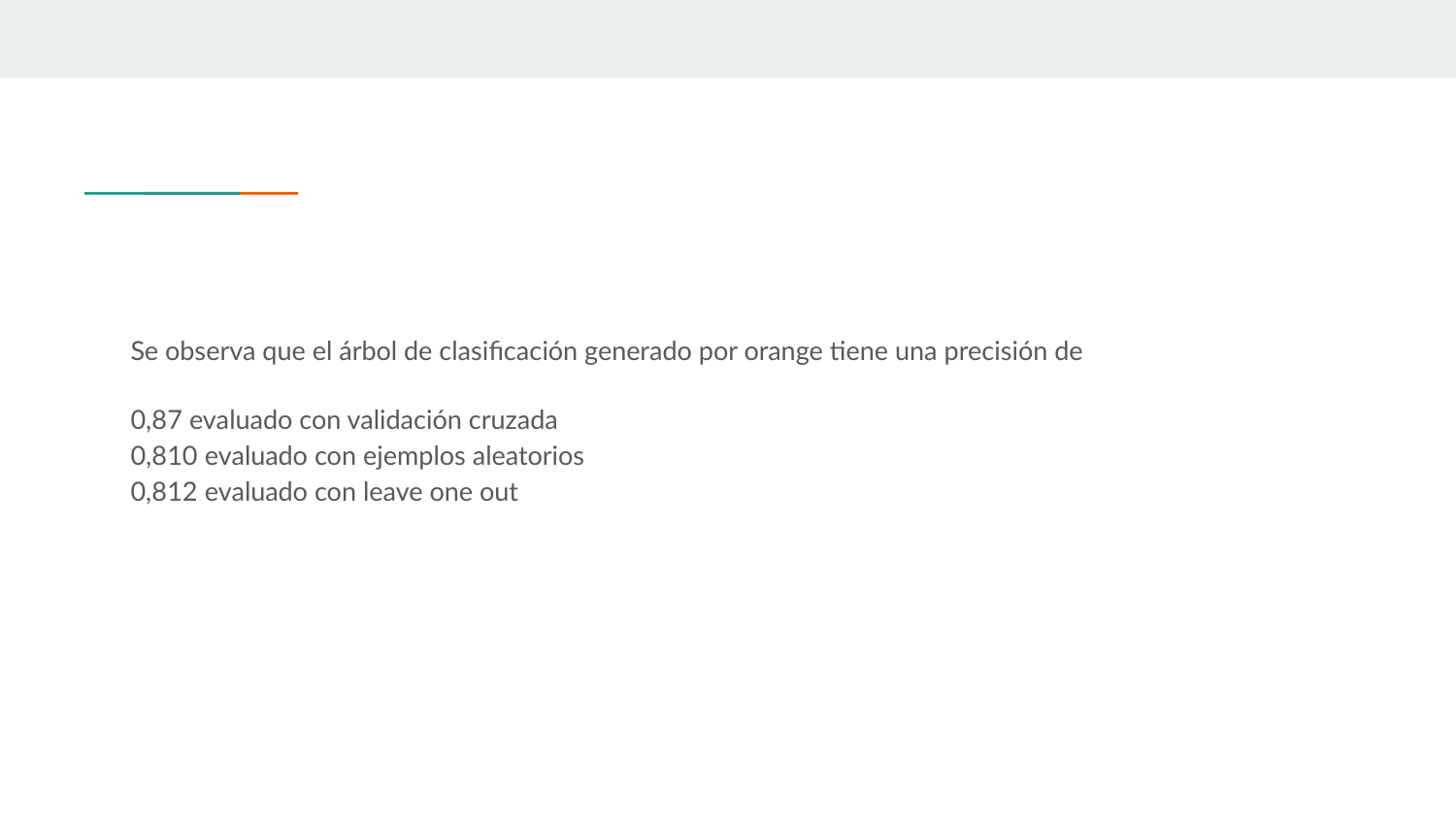

#
Se observa que el árbol de clasificación generado por orange tiene una precisión de
0,87 evaluado con validación cruzada
0,810 evaluado con ejemplos aleatorios
0,812 evaluado con leave one out